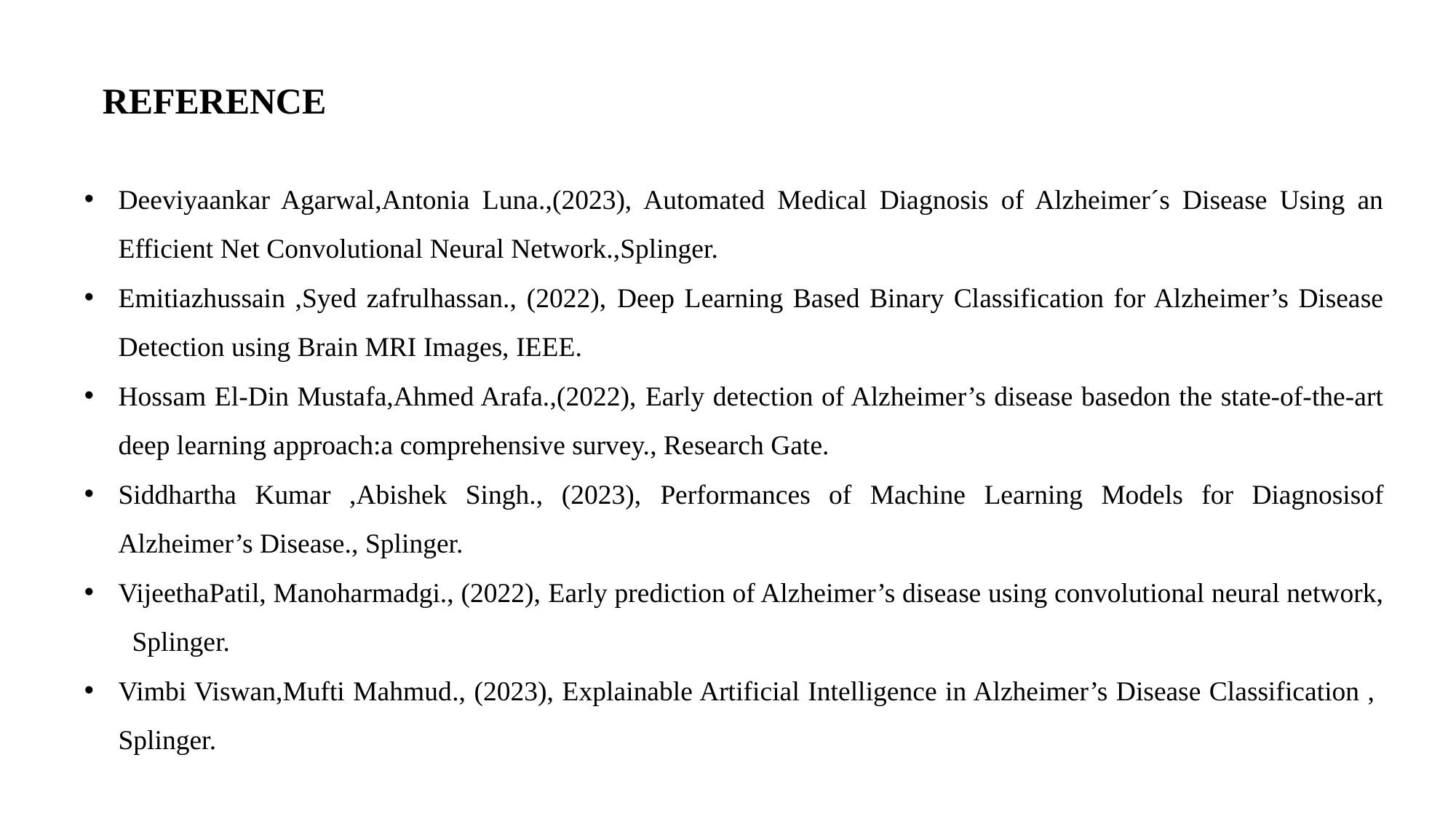

REFERENCE

Deeviyaankar Agarwal,Antonia Luna.,(2023), Automated Medical Diagnosis of Alzheimer´s Disease Using an Efficient Net Convolutional Neural Network.,Splinger.
Emitiazhussain ,Syed zafrulhassan., (2022), Deep Learning Based Binary Classification for Alzheimer’s Disease Detection using Brain MRI Images, IEEE.
Hossam El-Din Mustafa,Ahmed Arafa.,(2022), Early detection of Alzheimer’s disease basedon the state-of-the-art deep learning approach:a comprehensive survey., Research Gate.
Siddhartha Kumar ,Abishek Singh., (2023), Performances of Machine Learning Models for Diagnosisof Alzheimer’s Disease., Splinger.
VijeethaPatil, Manoharmadgi., (2022), Early prediction of Alzheimer’s disease using convolutional neural network,   Splinger.
Vimbi Viswan,Mufti Mahmud., (2023), Explainable Artificial Intelligence in Alzheimer’s Disease Classification ,  Splinger.